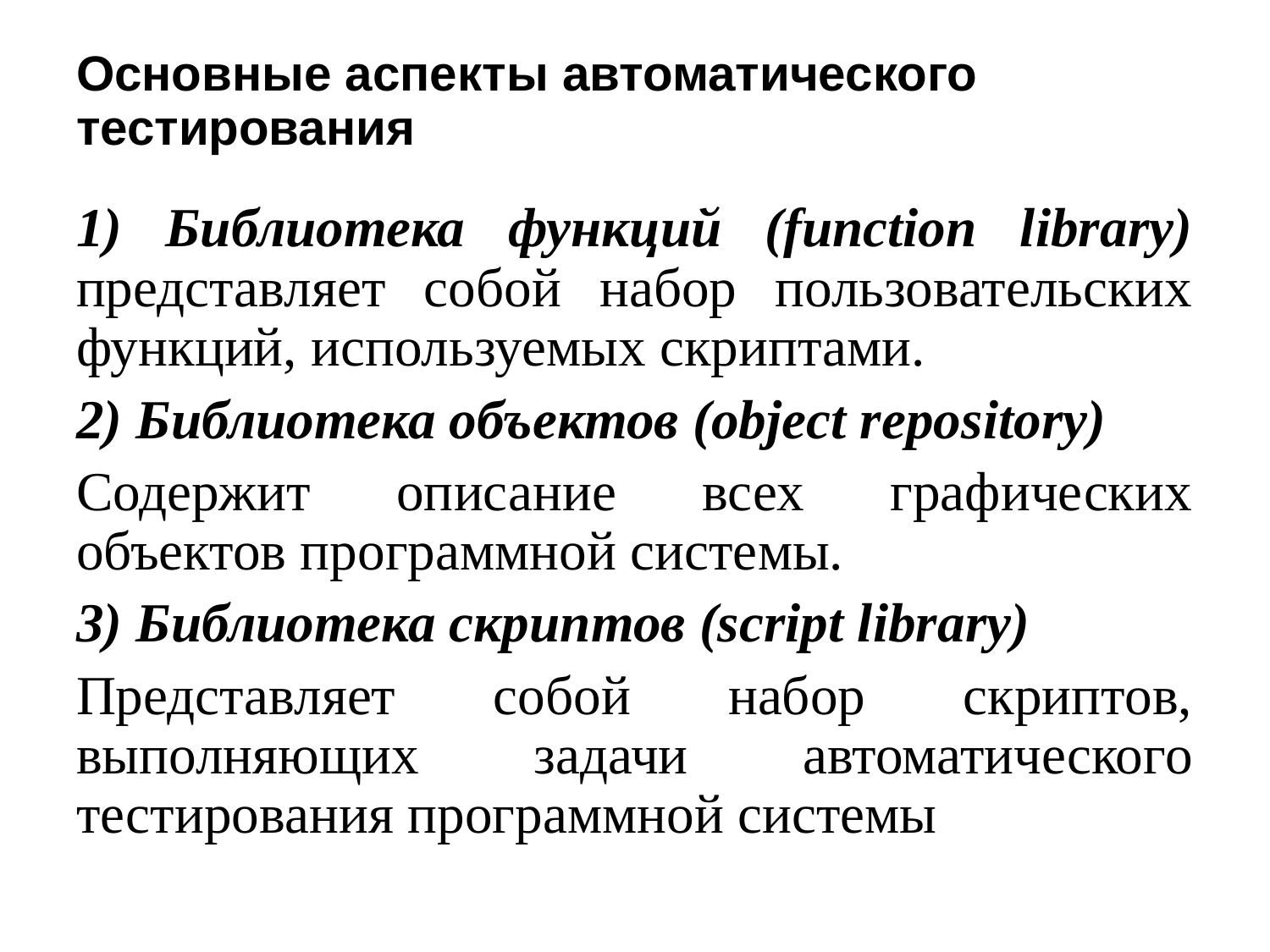

# Основные аспекты автоматического тестирования

1) Библиотека функций (function library) представляет собой набор пользовательских функций, используемых скриптами.
2) Библиотека объектов (object repository)
Содержит описание всех графических объектов программной системы.
3) Библиотека скриптов (script library)
Представляет собой набор скриптов, выполняющих задачи автоматического тестирования программной системы